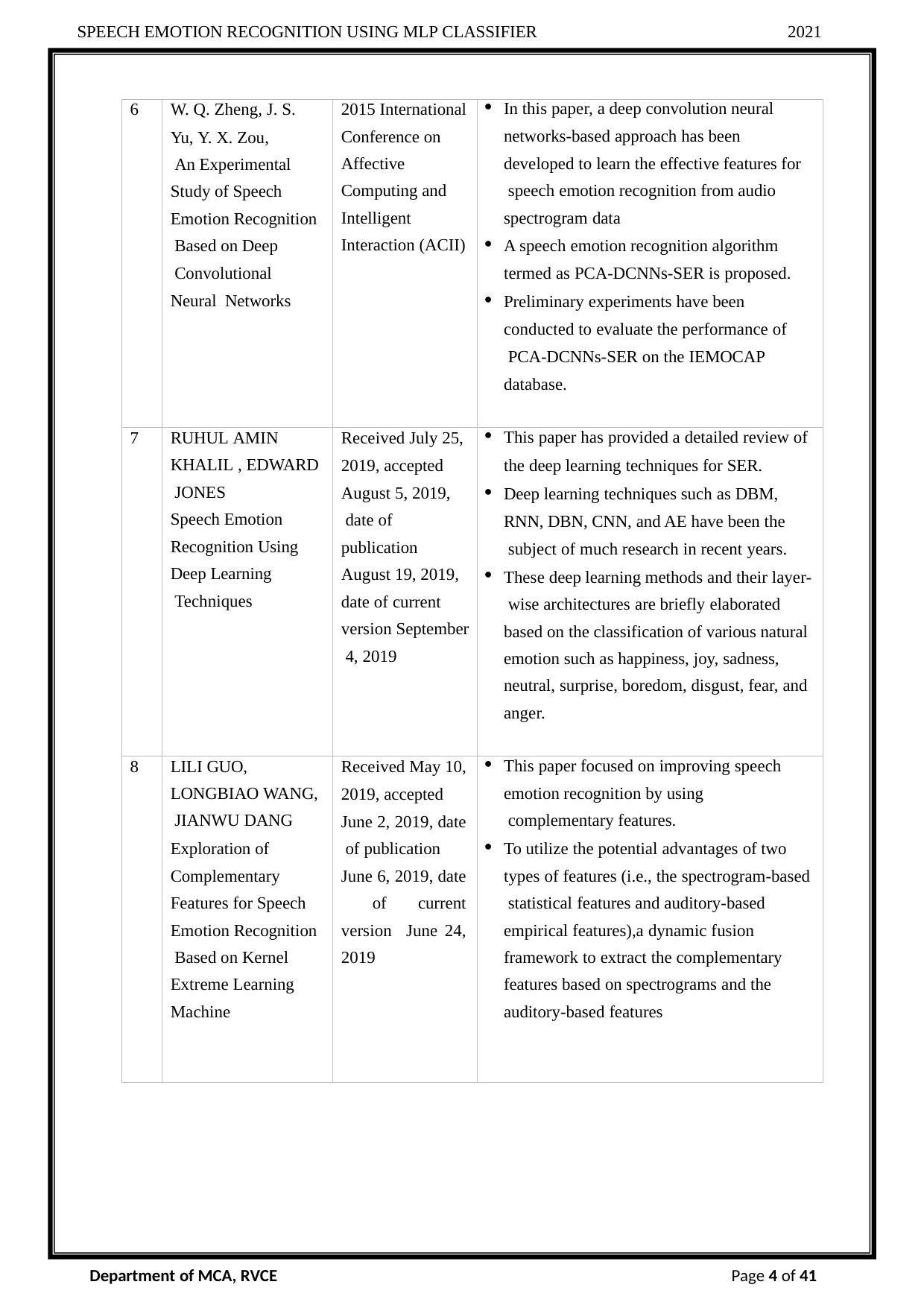

SPEECH EMOTION RECOGNITION USING MLP CLASSIFIER
2021

| 6 | W. Q. Zheng, J. S. Yu, Y. X. Zou, An Experimental Study of Speech Emotion Recognition Based on Deep Convolutional Neural Networks | 2015 International Conference on Affective Computing and Intelligent Interaction (ACII) | In this paper, a deep convolution neural networks-based approach has been developed to learn the effective features for speech emotion recognition from audio spectrogram data A speech emotion recognition algorithm termed as PCA-DCNNs-SER is proposed. Preliminary experiments have been conducted to evaluate the performance of PCA-DCNNs-SER on the IEMOCAP database. |
| --- | --- | --- | --- |
| 7 | RUHUL AMIN KHALIL , EDWARD JONES Speech Emotion Recognition Using Deep Learning Techniques | Received July 25, 2019, accepted August 5, 2019, date of publication August 19, 2019, date of current version September 4, 2019 | This paper has provided a detailed review of the deep learning techniques for SER. Deep learning techniques such as DBM, RNN, DBN, CNN, and AE have been the subject of much research in recent years. These deep learning methods and their layer- wise architectures are briefly elaborated based on the classification of various natural emotion such as happiness, joy, sadness, neutral, surprise, boredom, disgust, fear, and anger. |
| 8 | LILI GUO, LONGBIAO WANG, JIANWU DANG Exploration of Complementary Features for Speech Emotion Recognition Based on Kernel Extreme Learning Machine | Received May 10, 2019, accepted June 2, 2019, date of publication June 6, 2019, date of current version June 24, 2019 | This paper focused on improving speech emotion recognition by using complementary features. To utilize the potential advantages of two types of features (i.e., the spectrogram-based statistical features and auditory-based empirical features),a dynamic fusion framework to extract the complementary features based on spectrograms and the auditory-based features |
Department of MCA, RVCE
Page 4 of 41